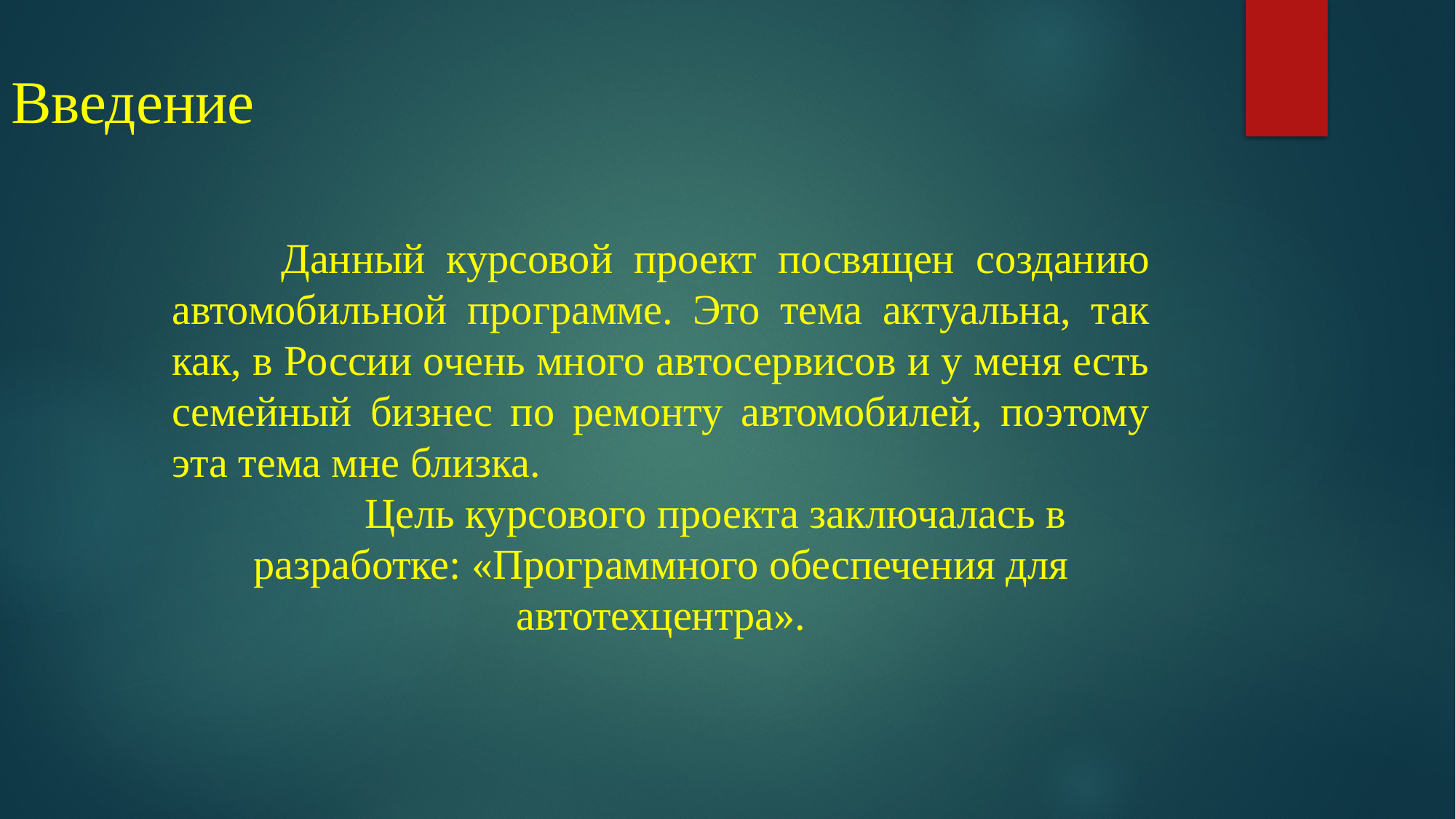

# Введение
	Данный курсовой проект посвящен созданию автомобильной программе. Это тема актуальна, так как, в России очень много автосервисов и у меня есть семейный бизнес по ремонту автомобилей, поэтому эта тема мне близка.
	Цель курсового проекта заключалась в разработке: «Программного обеспечения для автотехцентра».